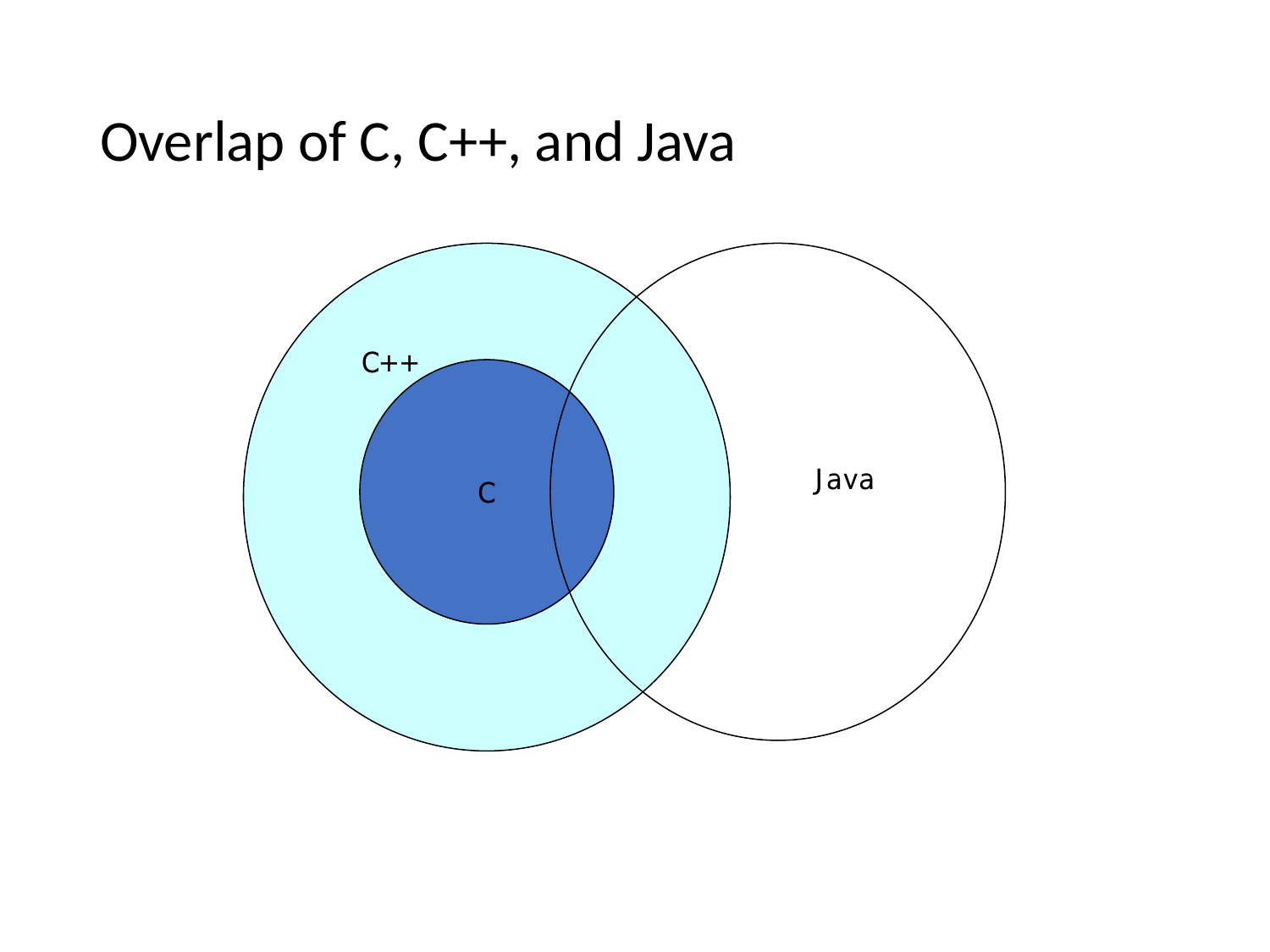

# Overlap of C, C++, and Java

C++
C
Java